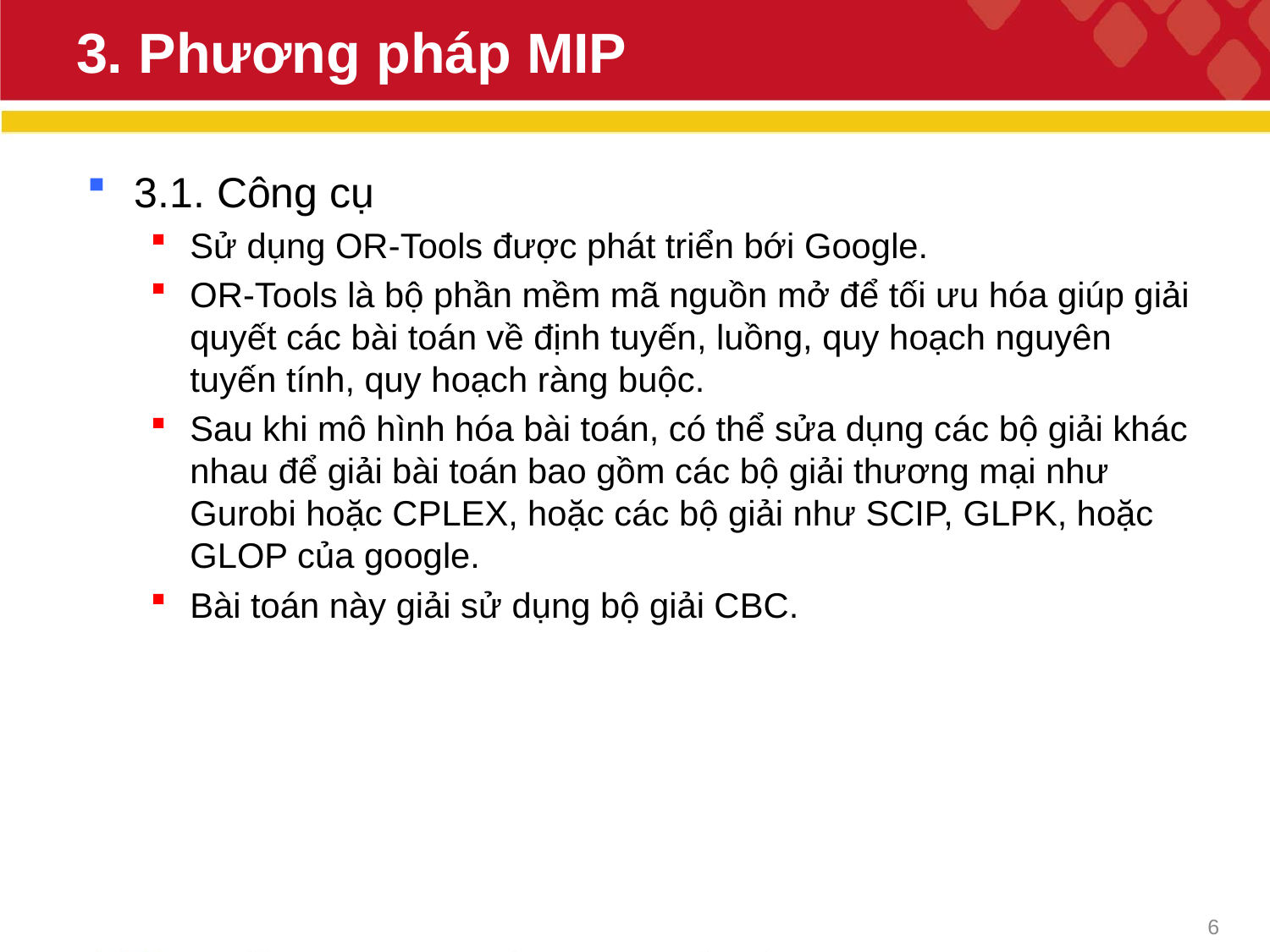

# 3. Phương pháp MIP
3.1. Công cụ
Sử dụng OR-Tools được phát triển bới Google.
OR-Tools là bộ phần mềm mã nguồn mở để tối ưu hóa giúp giải quyết các bài toán về định tuyến, luồng, quy hoạch nguyên tuyến tính, quy hoạch ràng buộc.
Sau khi mô hình hóa bài toán, có thể sửa dụng các bộ giải khác nhau để giải bài toán bao gồm các bộ giải thương mại như Gurobi hoặc CPLEX, hoặc các bộ giải như SCIP, GLPK, hoặc GLOP của google.
Bài toán này giải sử dụng bộ giải CBC.

6